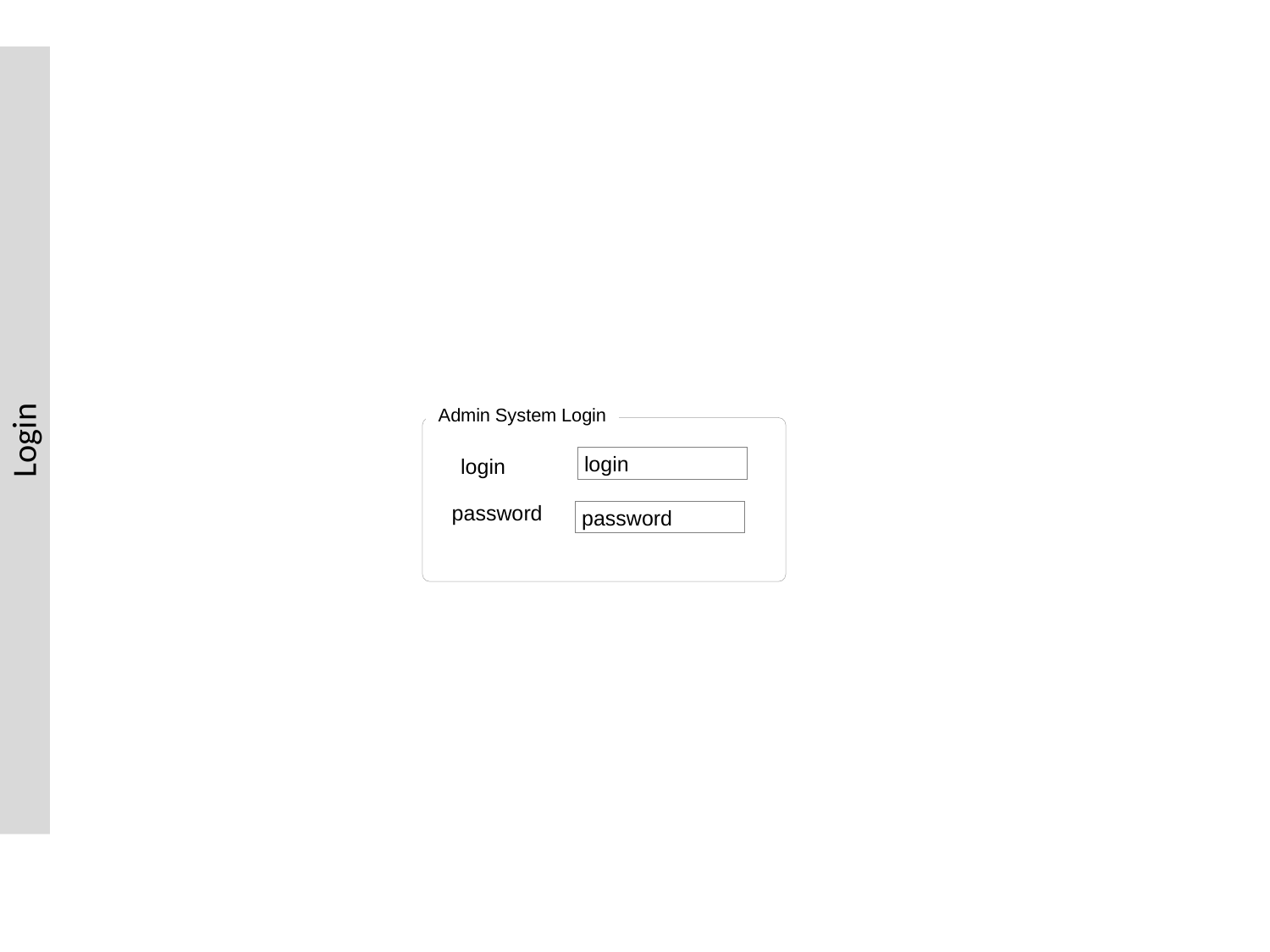

Admin System Login

# Login
login
login
password
password